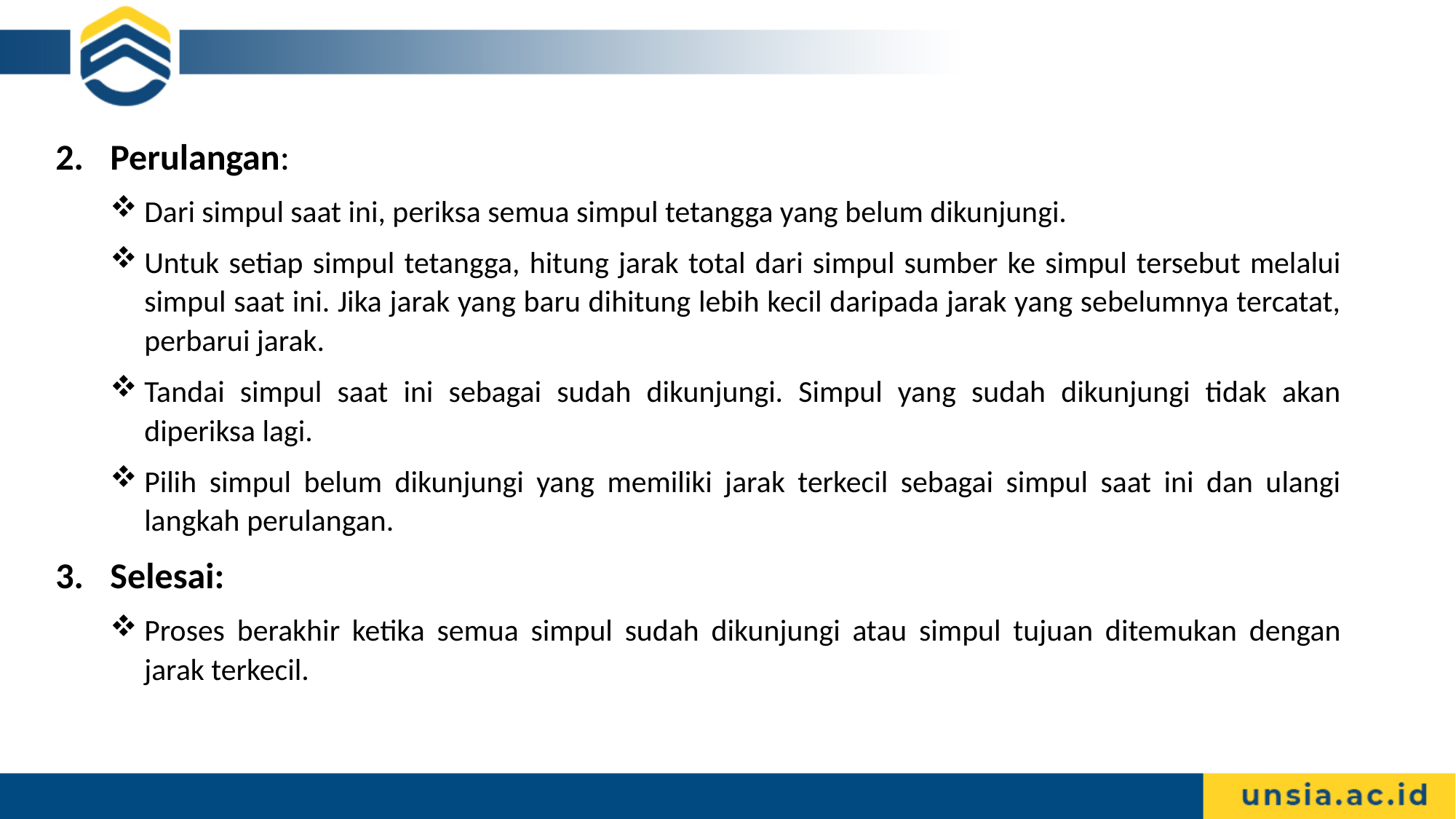

Perulangan:
Dari simpul saat ini, periksa semua simpul tetangga yang belum dikunjungi.
Untuk setiap simpul tetangga, hitung jarak total dari simpul sumber ke simpul tersebut melalui simpul saat ini. Jika jarak yang baru dihitung lebih kecil daripada jarak yang sebelumnya tercatat, perbarui jarak.
Tandai simpul saat ini sebagai sudah dikunjungi. Simpul yang sudah dikunjungi tidak akan diperiksa lagi.
Pilih simpul belum dikunjungi yang memiliki jarak terkecil sebagai simpul saat ini dan ulangi langkah perulangan.
Selesai:
Proses berakhir ketika semua simpul sudah dikunjungi atau simpul tujuan ditemukan dengan jarak terkecil.